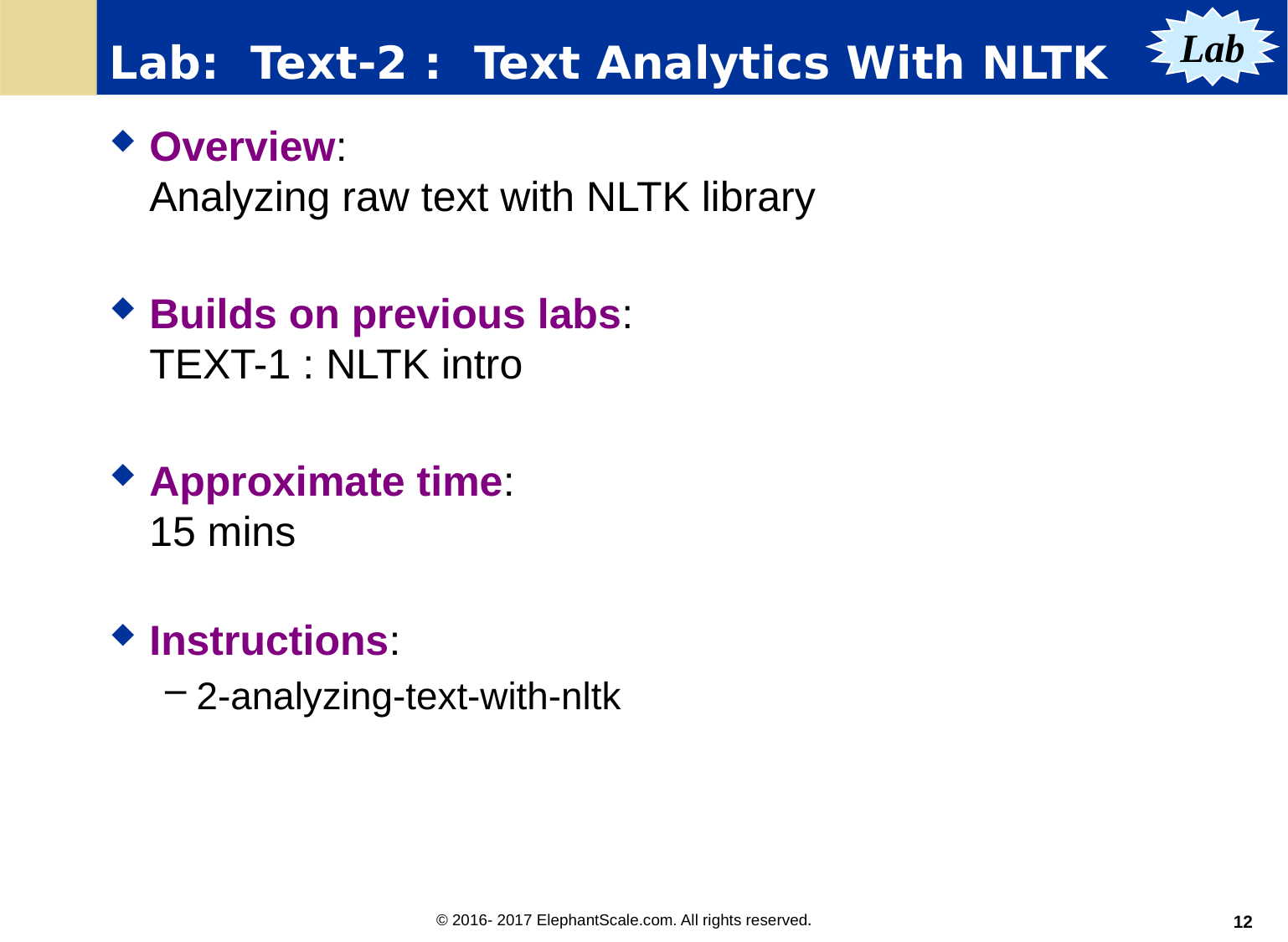

# Lab:  Text-2 :  Text Analytics With NLTK
Lab
Overview:
Analyzing raw text with NLTK library

Builds on previous labs:
TEXT-1 : NLTK intro

Approximate time:
15 mins

Instructions:
2-analyzing-text-with-nltk
12